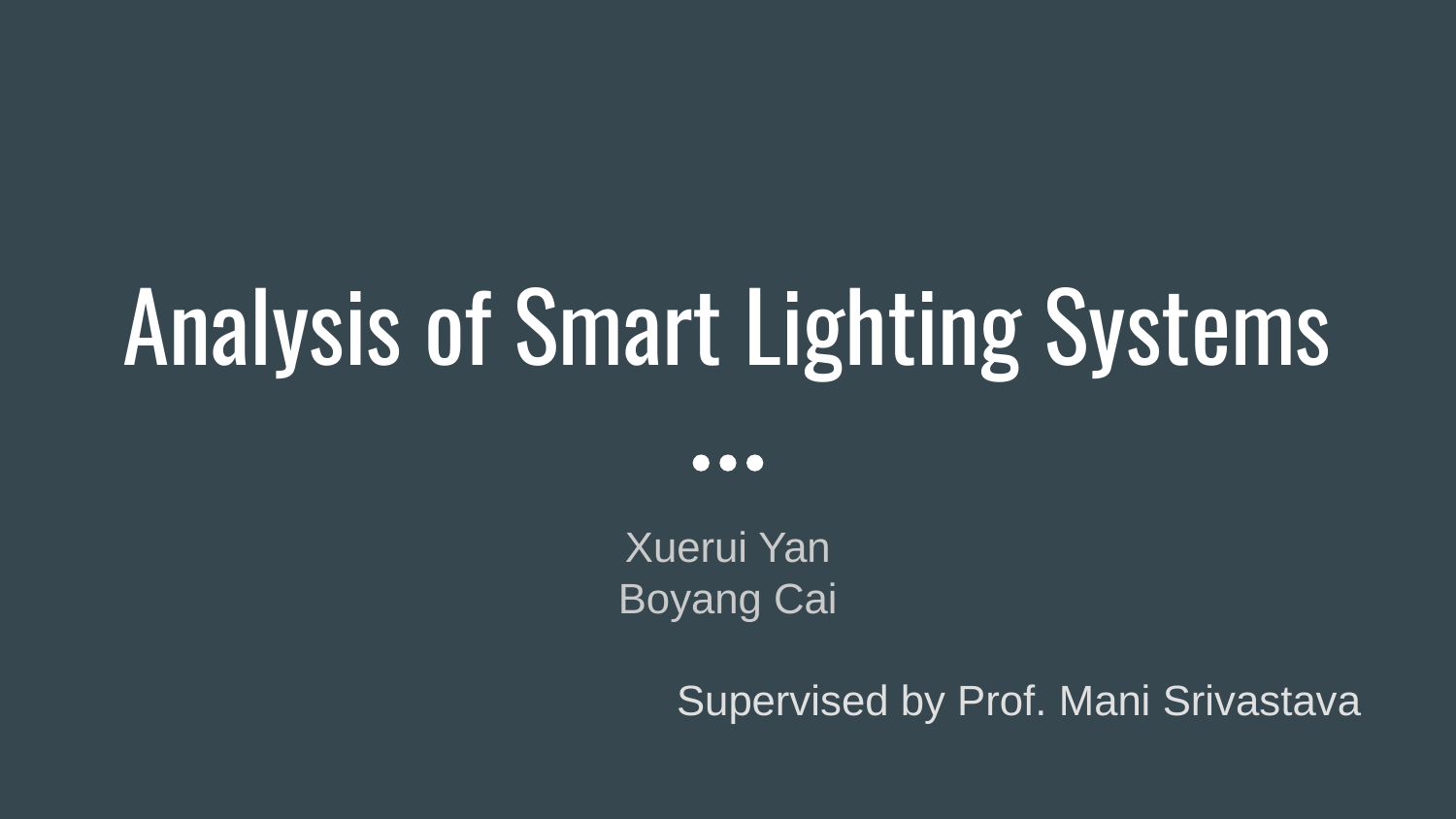

# Analysis of Smart Lighting Systems
Xuerui Yan
Boyang Cai

Supervised by Prof. Mani Srivastava
											      EE M202B @UCLA